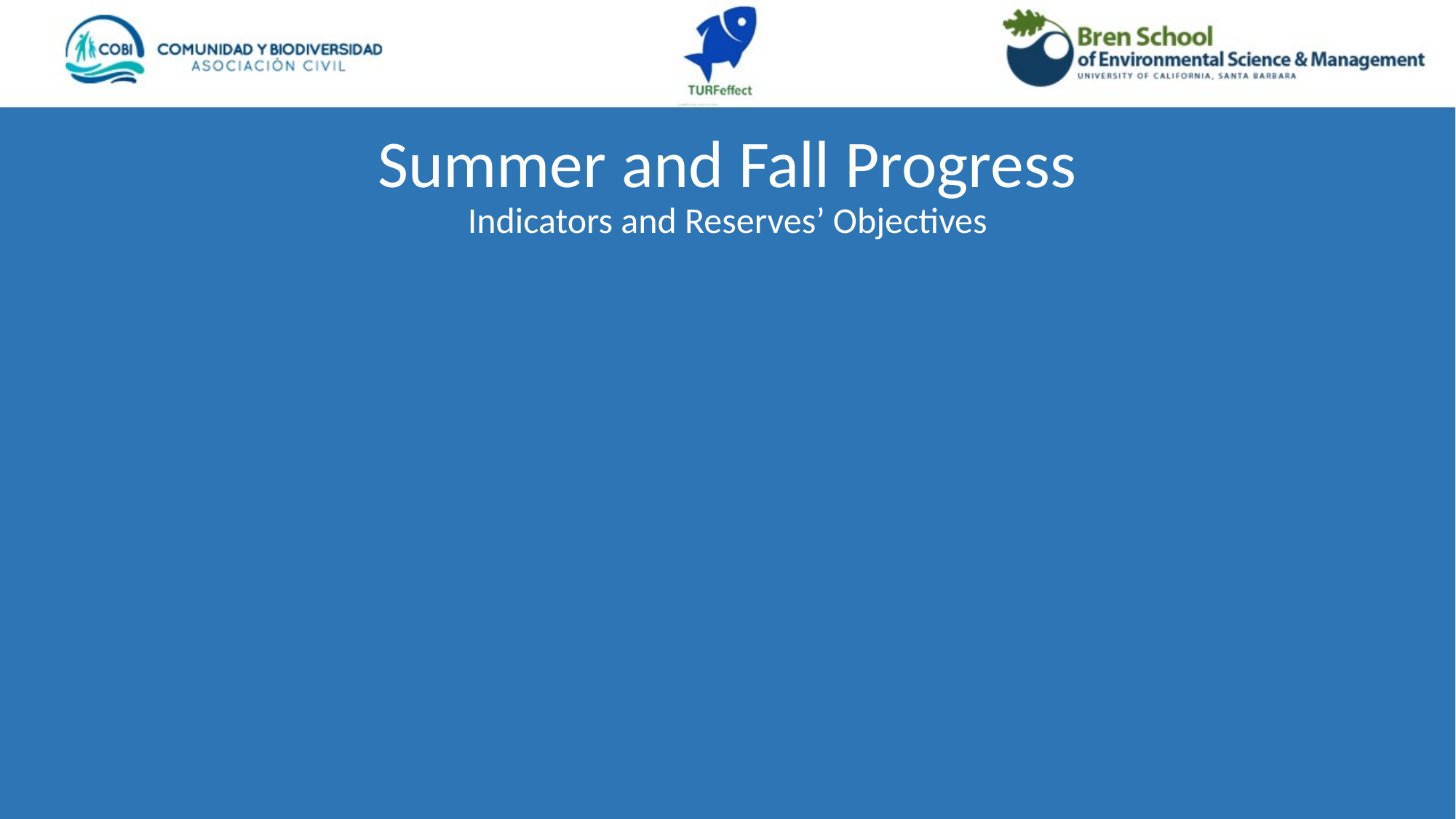

# Summer and Fall Progress Indicators and Reserves’ Objectives